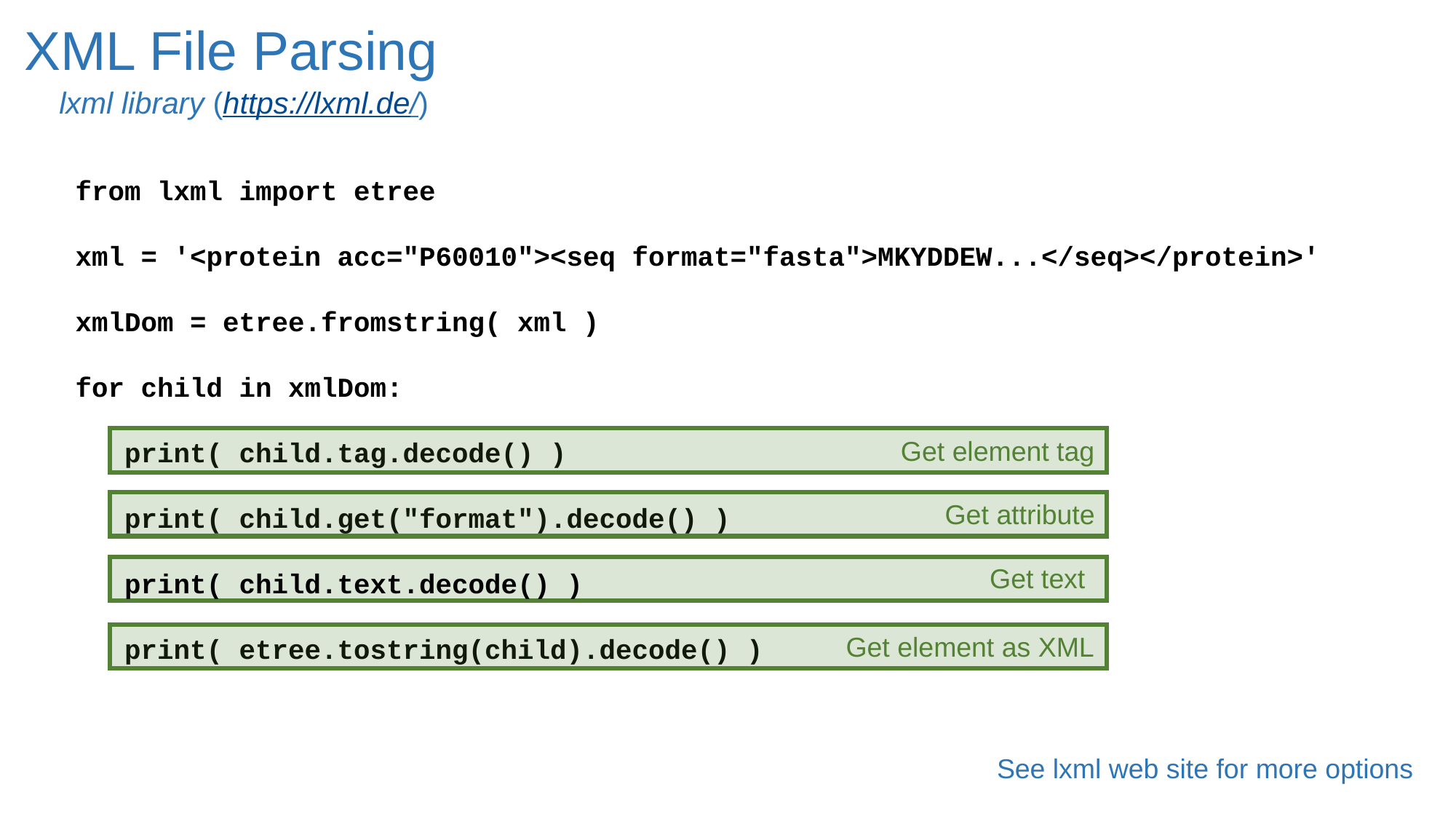

XML File Parsing
lxml library (https://lxml.de/)
from lxml import etree

xml = '<protein acc="P60010"><seq format="fasta">MKYDDEW...</seq></protein>'

xmlDom = etree.fromstring( xml )

for child in xmlDom:

   print( child.tag.decode() )

   print( child.get("format").decode() )

   print( child.text.decode() )

   print( etree.tostring(child).decode() )

Get element tag
Get attribute

Get text

Get element as XML
See lxml web site for more options